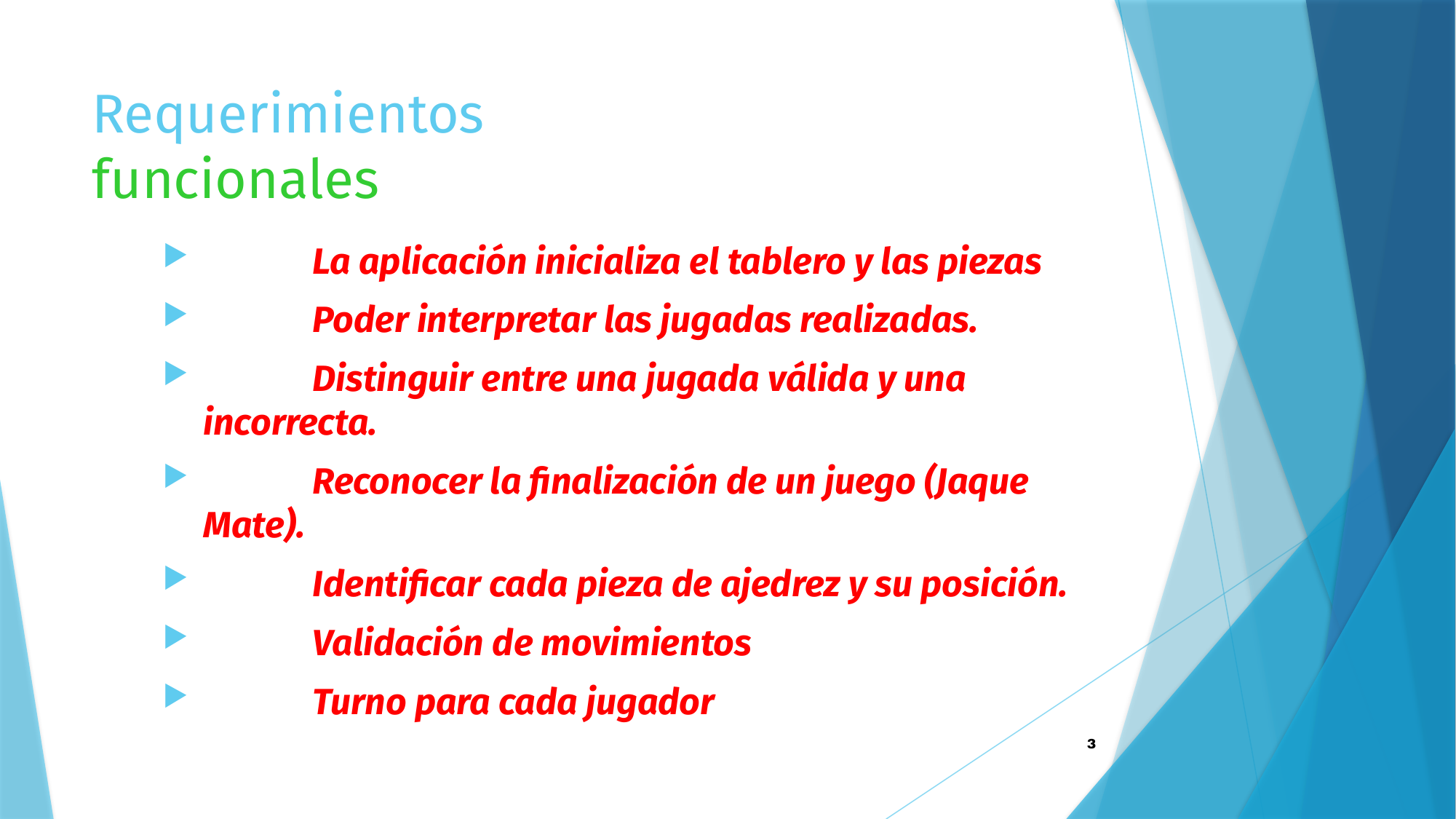

# Requerimientos funcionales
 	La aplicación inicializa el tablero y las piezas
 	Poder interpretar las jugadas realizadas.
 	Distinguir entre una jugada válida y una incorrecta.
 	Reconocer la finalización de un juego (Jaque Mate).
 	Identificar cada pieza de ajedrez y su posición.
 	Validación de movimientos
 	Turno para cada jugador

3